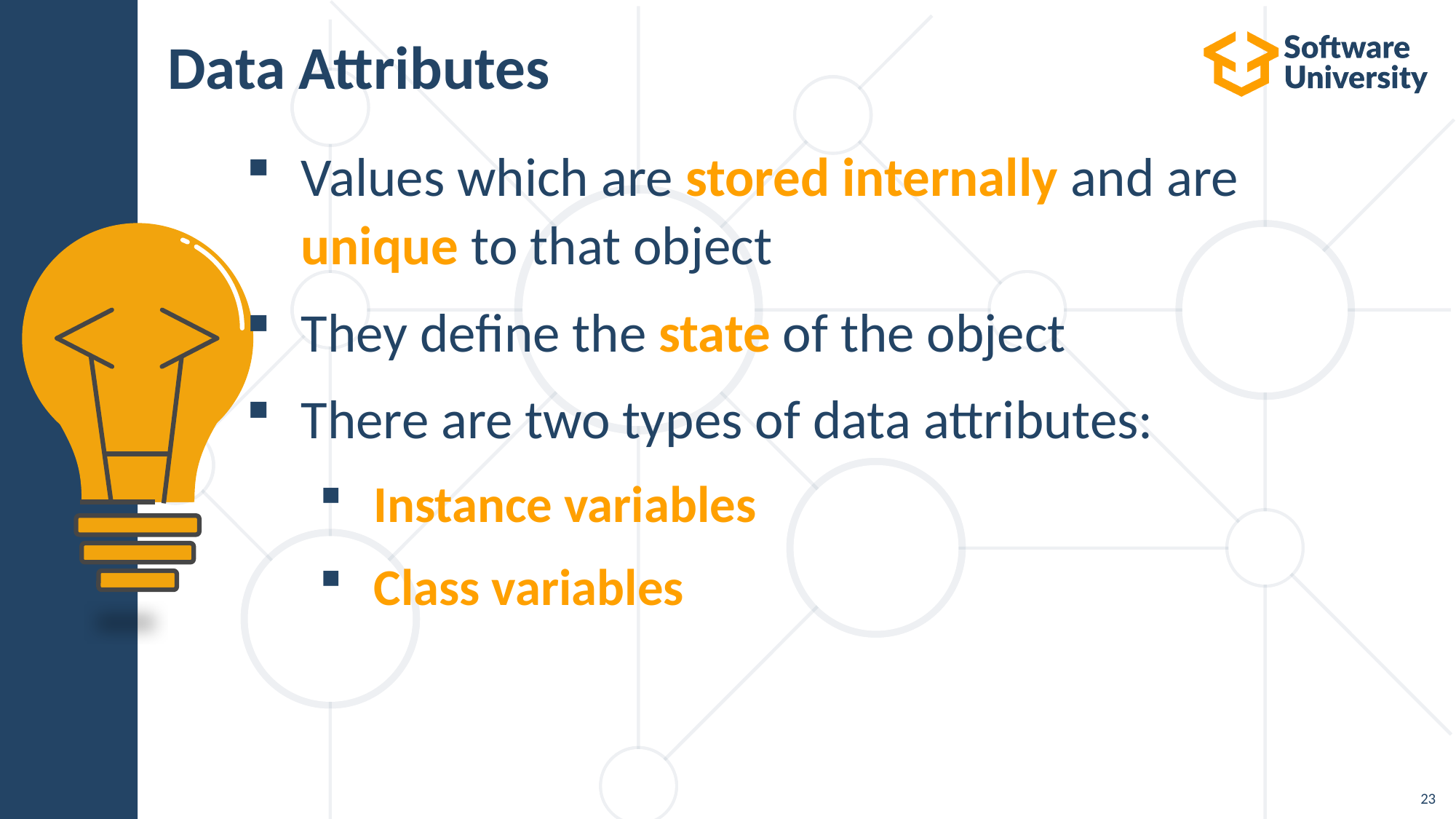

# Data Attributes
Values which are stored internally and are unique to that object
They define the state of the object
There are two types of data attributes:
Instance variables
Class variables
23